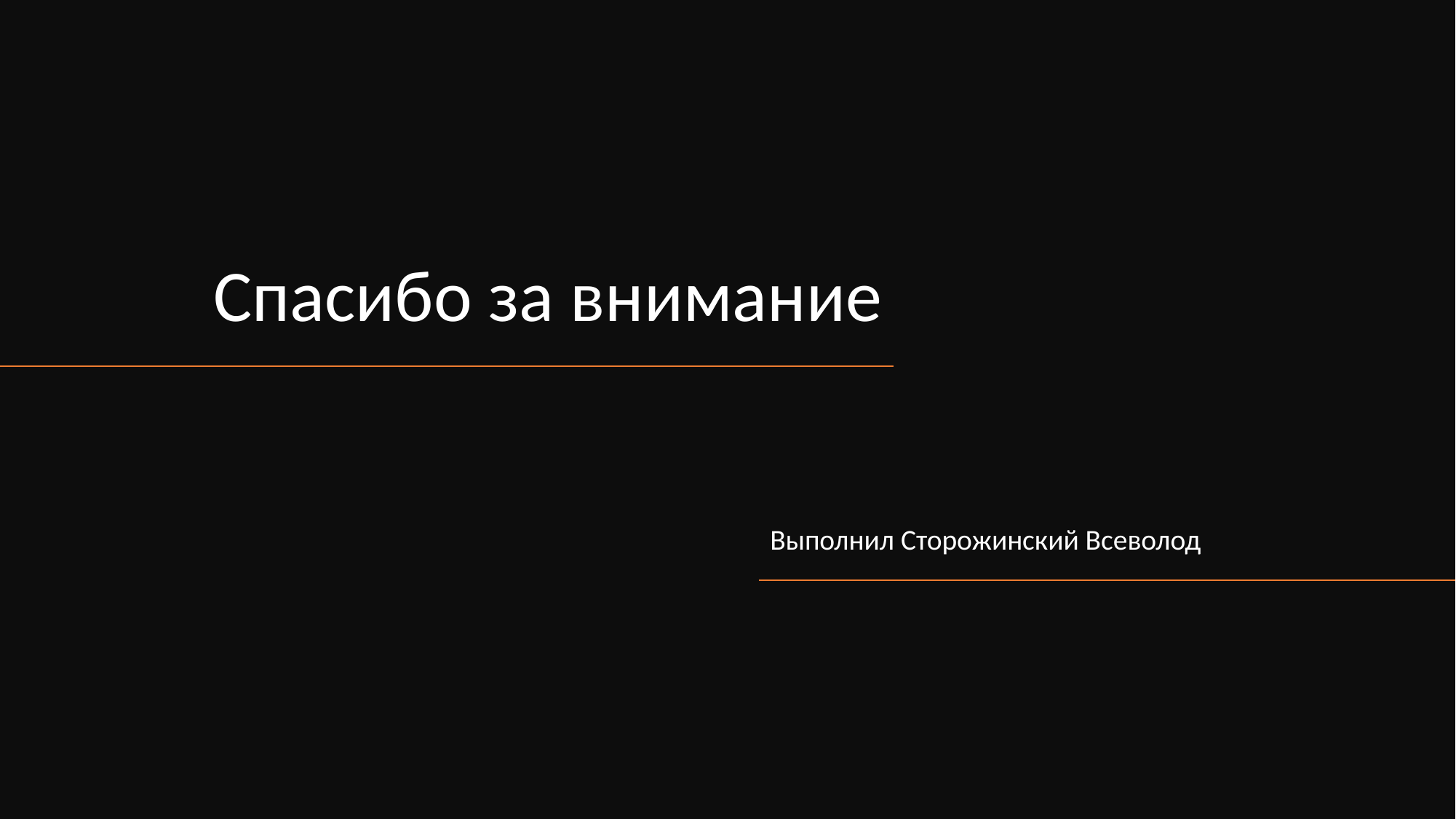

# Спасибо за внимание
Выполнил Сторожинский Всеволод